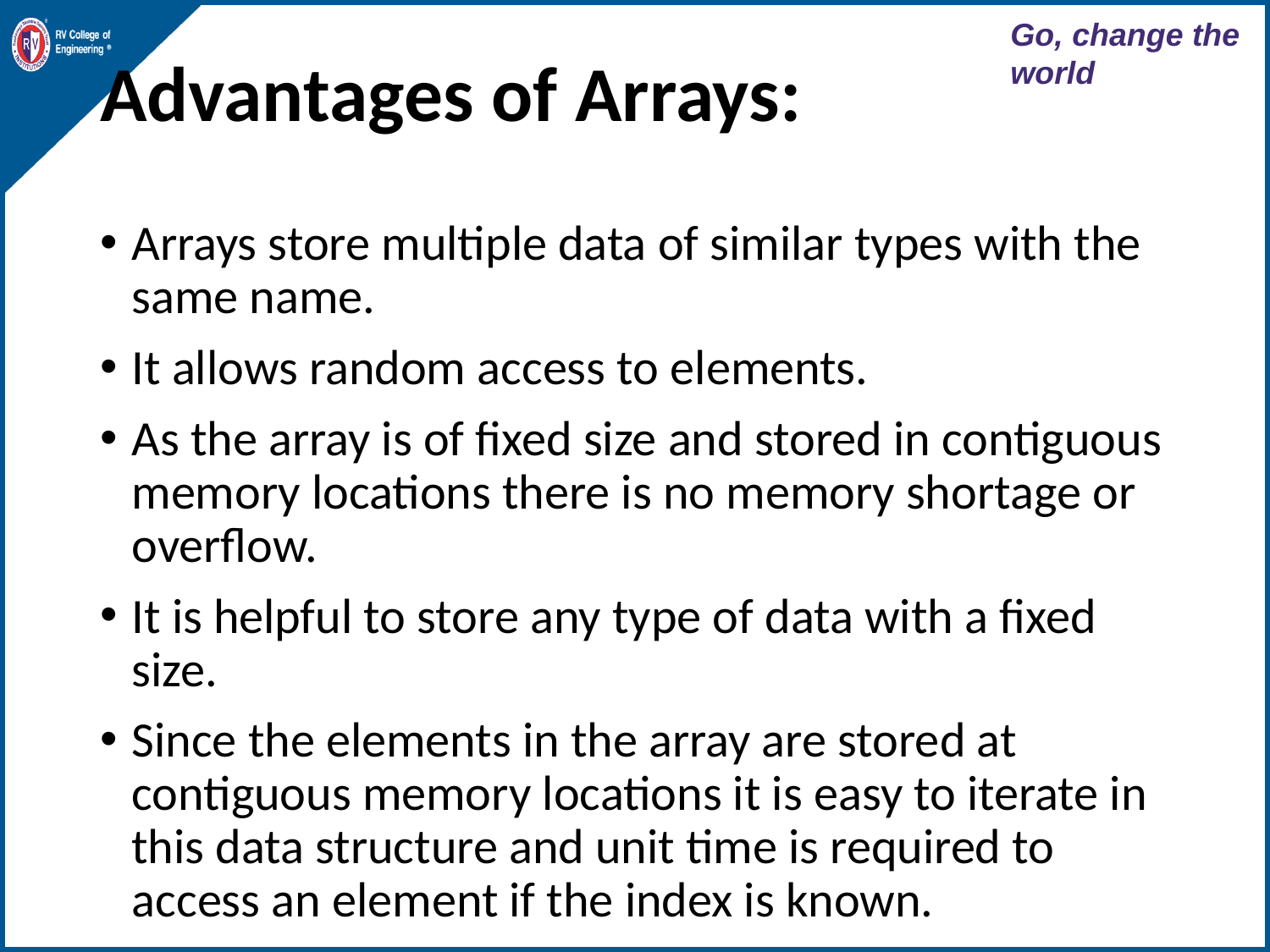

# Advantages of Arrays:
Arrays store multiple data of similar types with the same name.
It allows random access to elements.
As the array is of fixed size and stored in contiguous memory locations there is no memory shortage or overflow.
It is helpful to store any type of data with a fixed size.
Since the elements in the array are stored at contiguous memory locations it is easy to iterate in this data structure and unit time is required to access an element if the index is known.